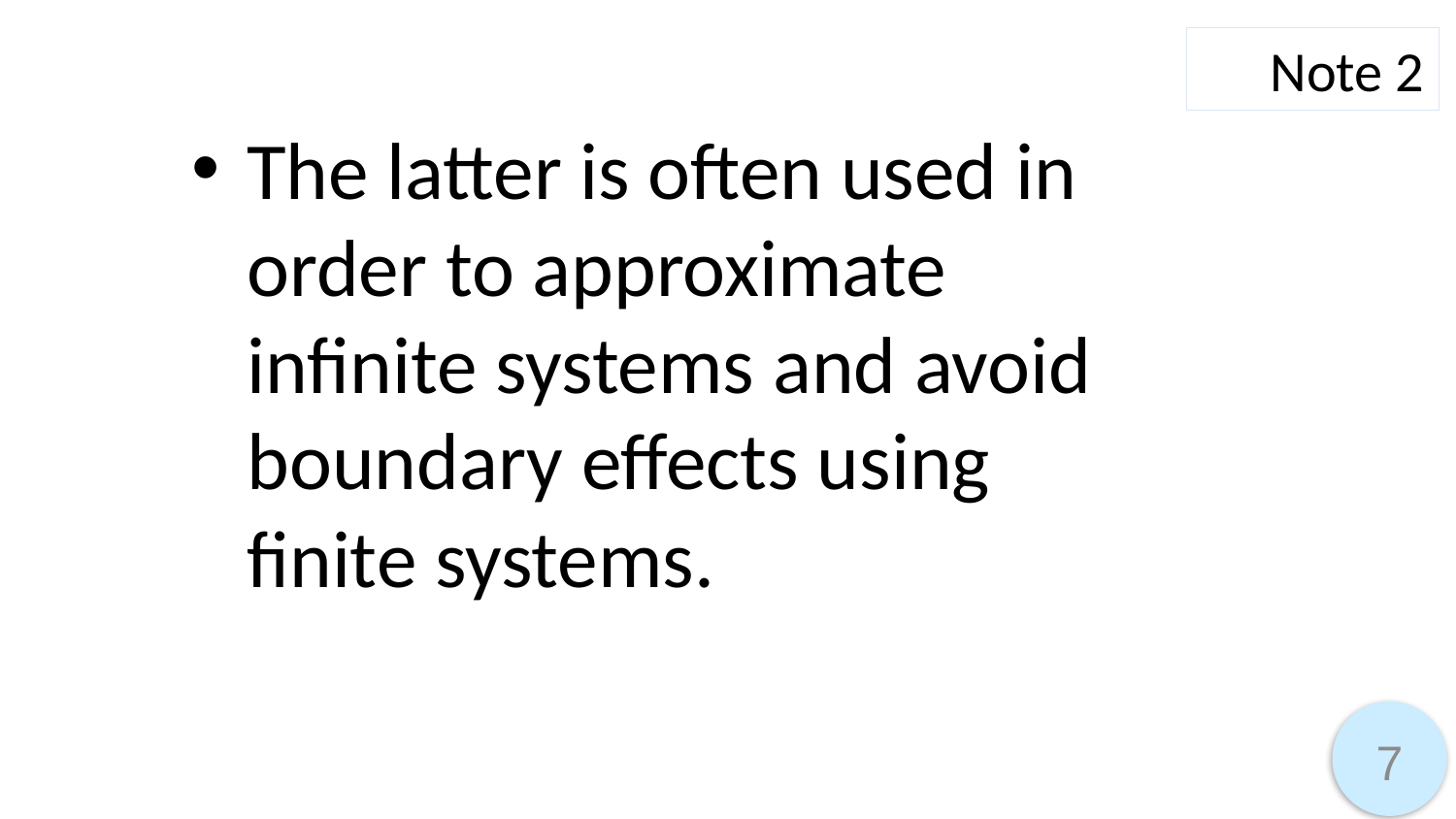

Note 2
The latter is often used in order to approximate infinite systems and avoid boundary effects using finite systems.
7